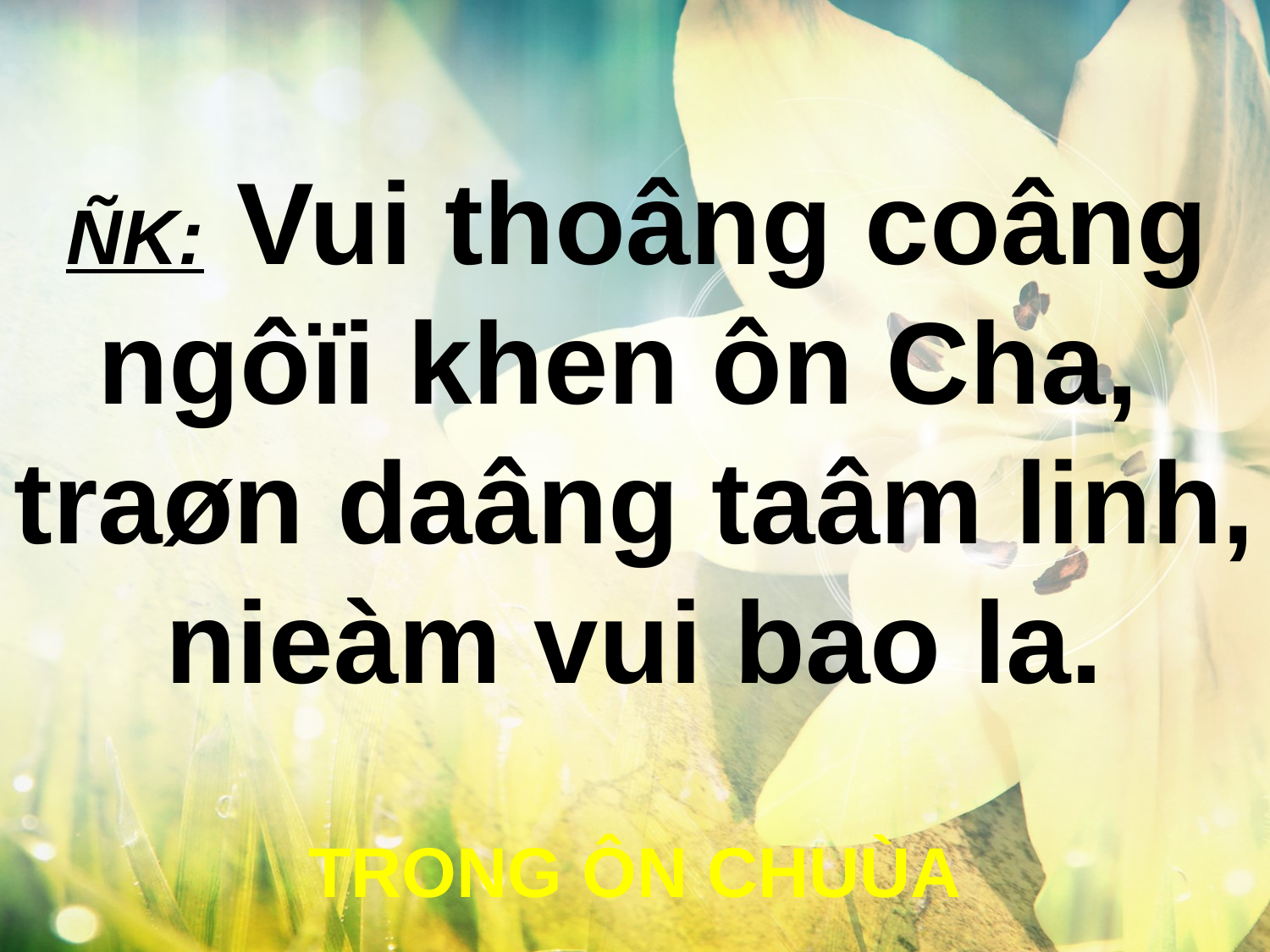

ÑK: Vui thoâng coâng
ngôïi khen ôn Cha,
traøn daâng taâm linh, nieàm vui bao la.
TRONG ÔN CHUÙA